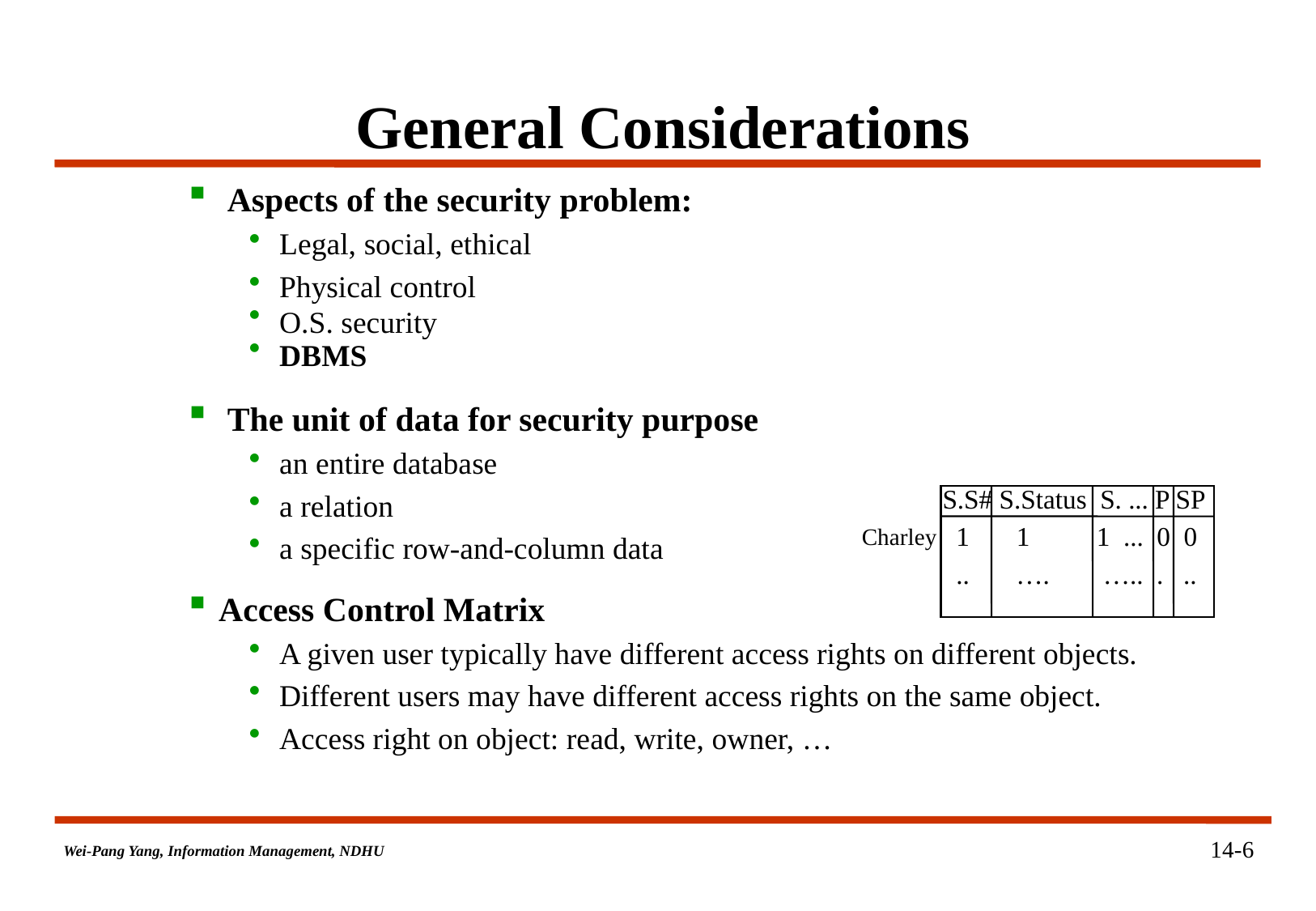

# General Considerations
 Aspects of the security problem:
Legal, social, ethical
Physical control
O.S. security
DBMS
 The unit of data for security purpose
an entire database
a relation
a specific row-and-column data
Access Control Matrix
A given user typically have different access rights on different objects.
Different users may have different access rights on the same object.
Access right on object: read, write, owner, …
S.S# S.Status  S. ... P SP
  1       1          1  ...  0  0
  ..       ….        …..  .   ..

Charley

14-6